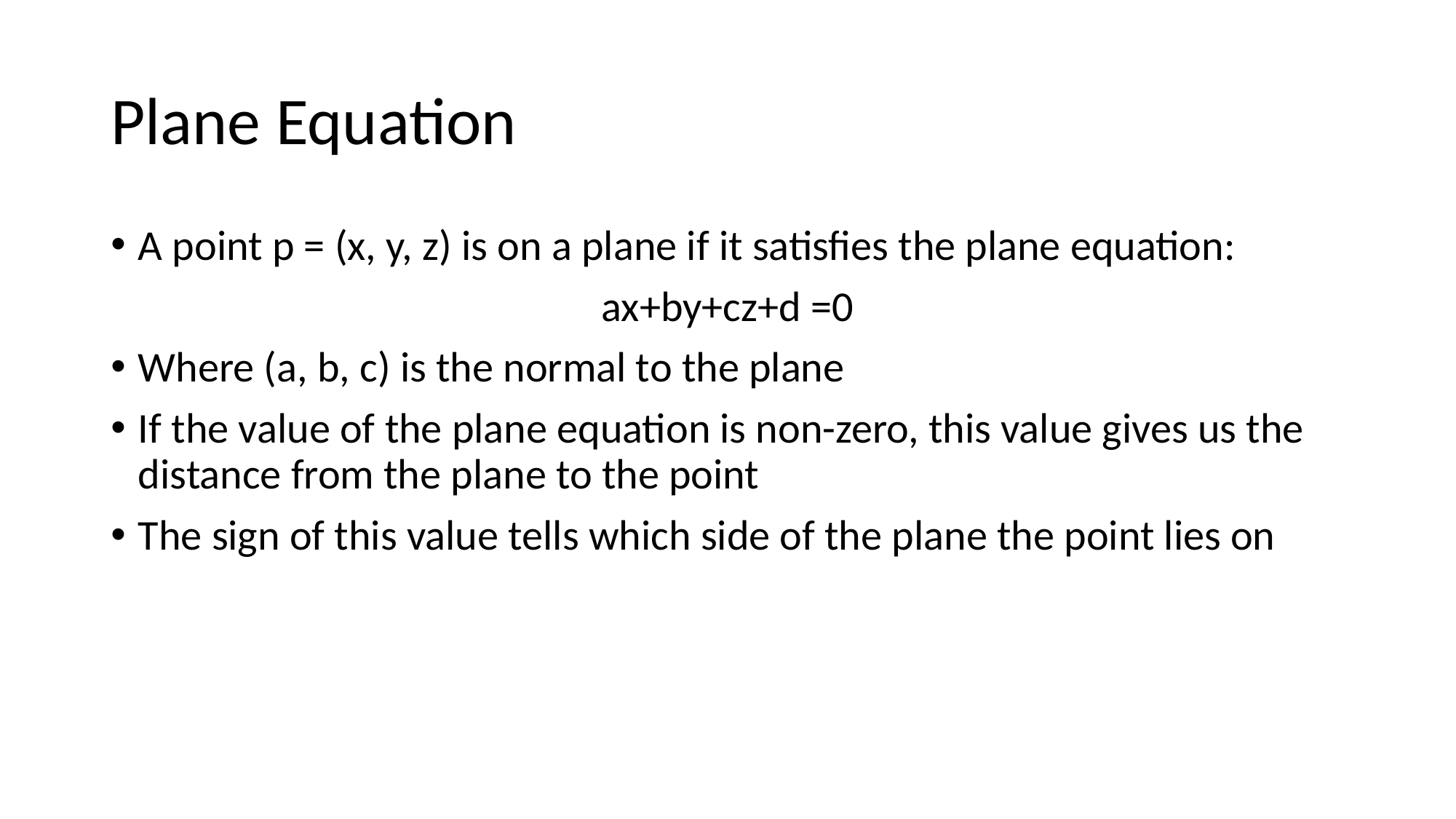

# Plane Equation
A point p = (x, y, z) is on a plane if it satisfies the plane equation:
ax+by+cz+d =0
Where (a, b, c) is the normal to the plane
If the value of the plane equation is non-zero, this value gives us the distance from the plane to the point
The sign of this value tells which side of the plane the point lies on